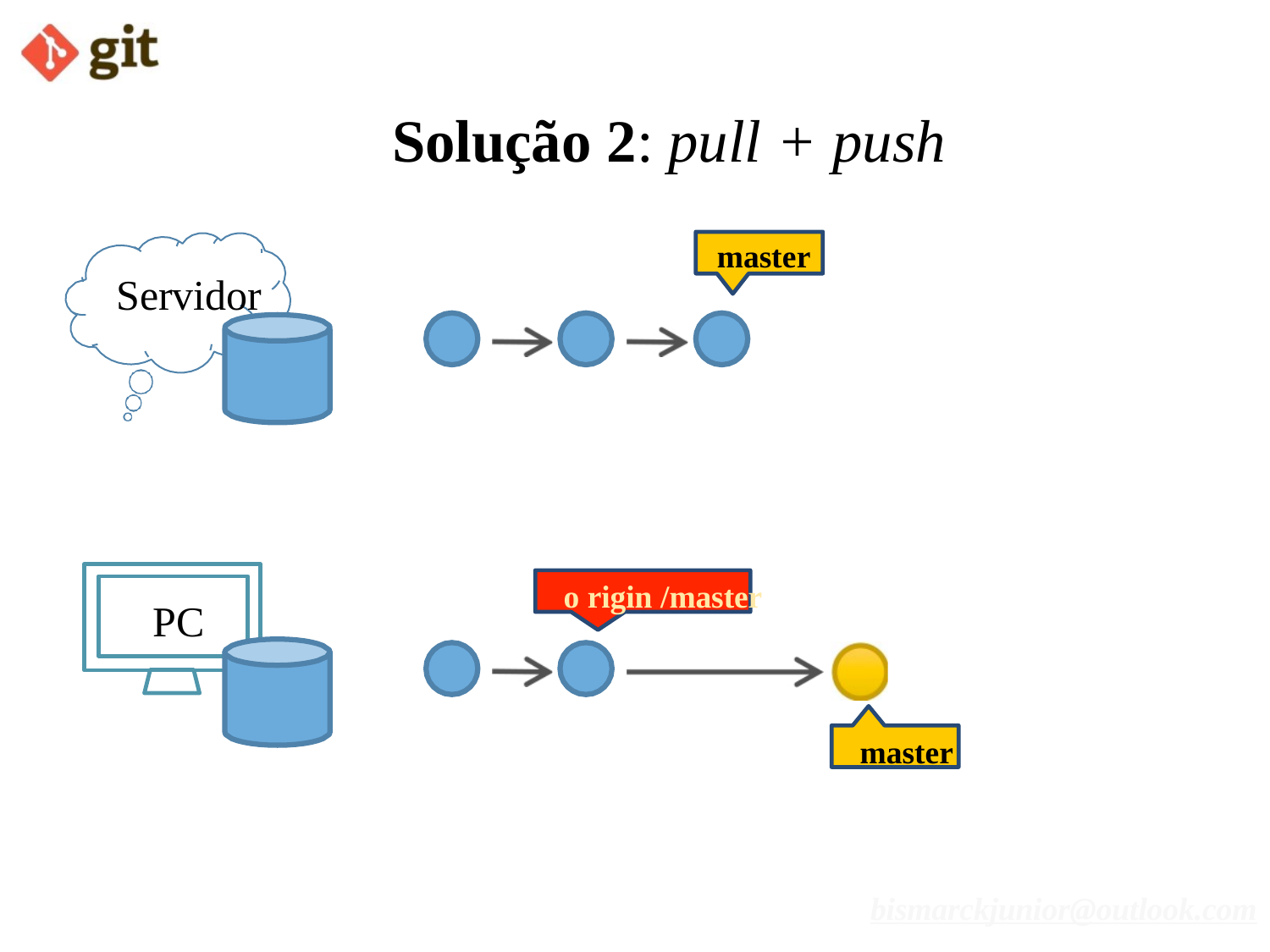

# Solução 2: pull + push

master

Servidor

o rigin /master

PC

master
bismarckjunior@outlook.com